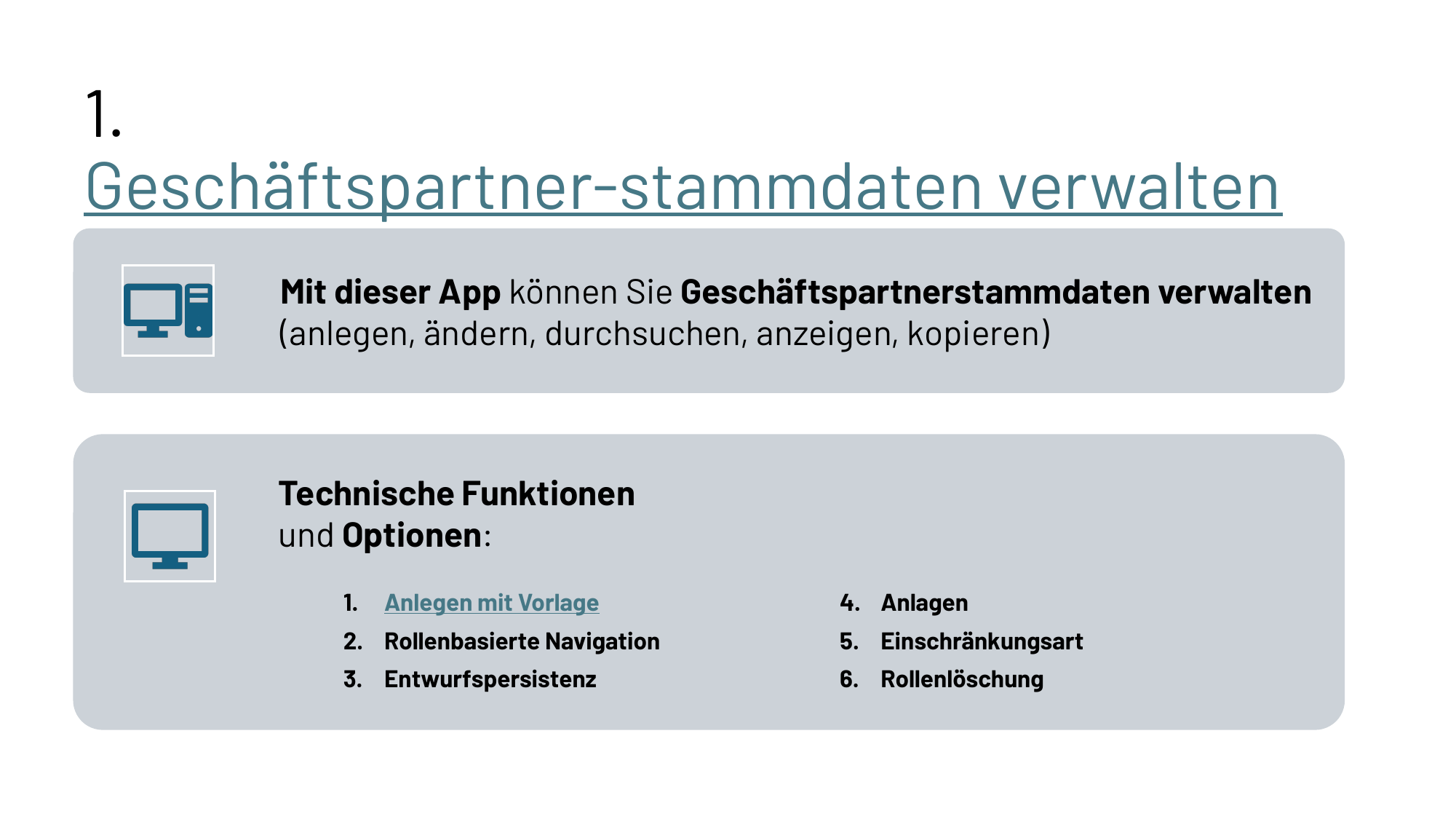

# 1. Geschäftspartner-stammdaten verwalten
Mit dieser App können Sie Geschäftspartnerstammdaten verwalten (anlegen, ändern, durchsuchen, anzeigen, kopieren)
Technische Funktionen und Optionen:
Anlegen mit Vorlage
Rollenbasierte Navigation
Entwurfspersistenz
Anlagen
Einschränkungsart
Rollenlöschung